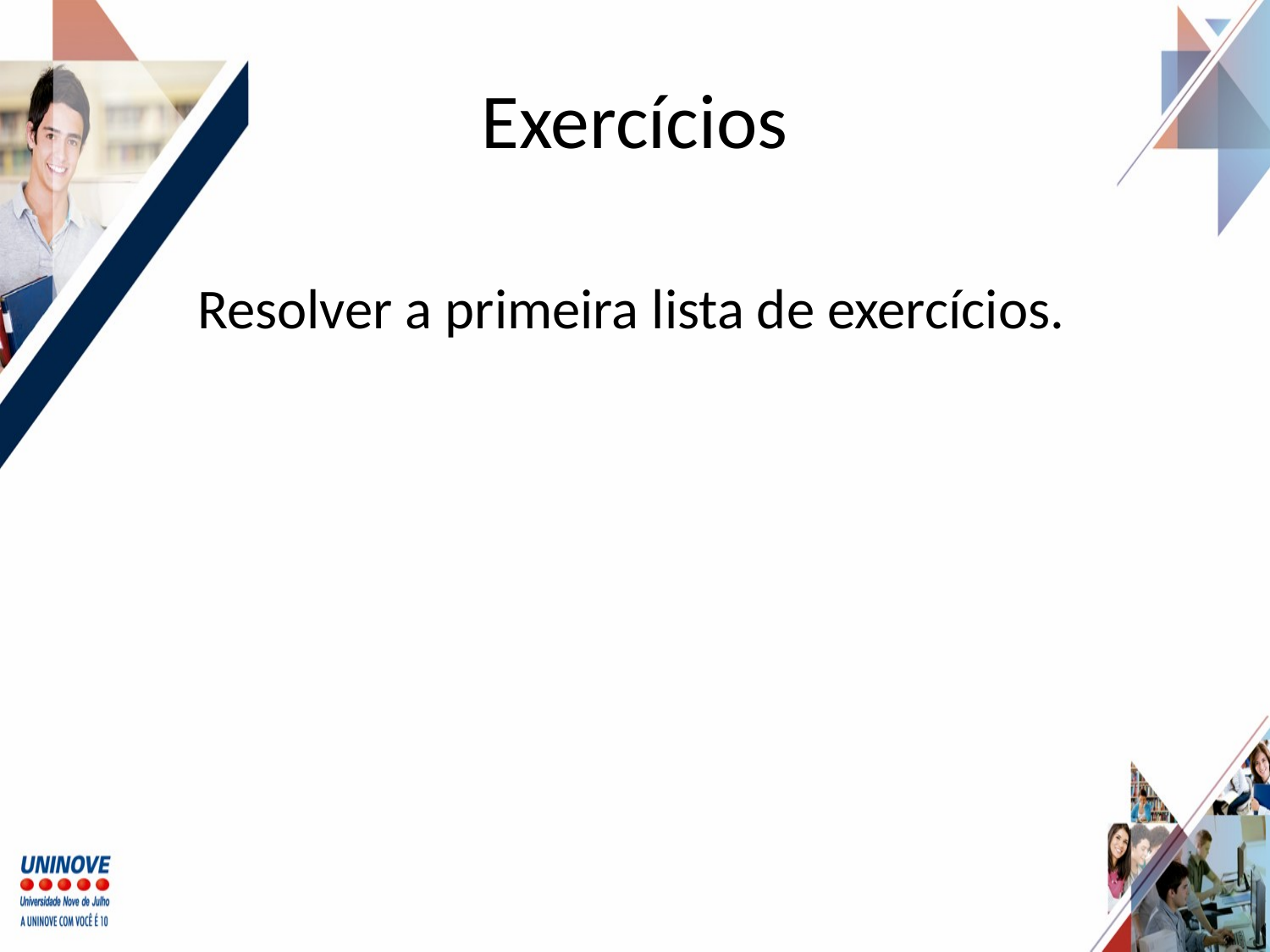

# Exercícios

Resolver a primeira lista de exercícios.